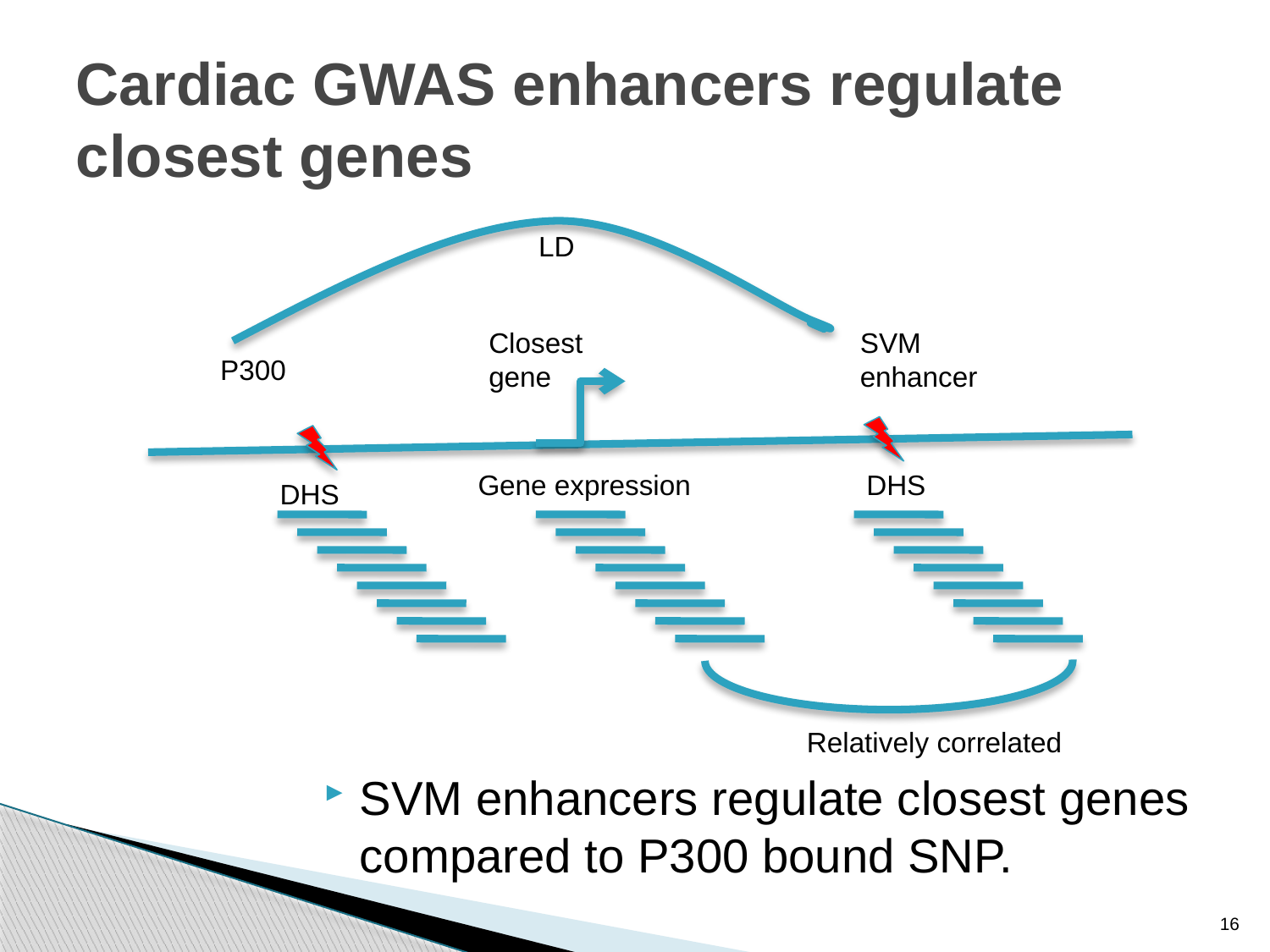

# Cardiac GWAS enhancers regulate closest genes

LD
Closest gene
SVM enhancer
P300

Gene expression
DHS
DHS

Relatively correlated
SVM enhancers regulate closest genes  compared to P300 bound SNP.
16